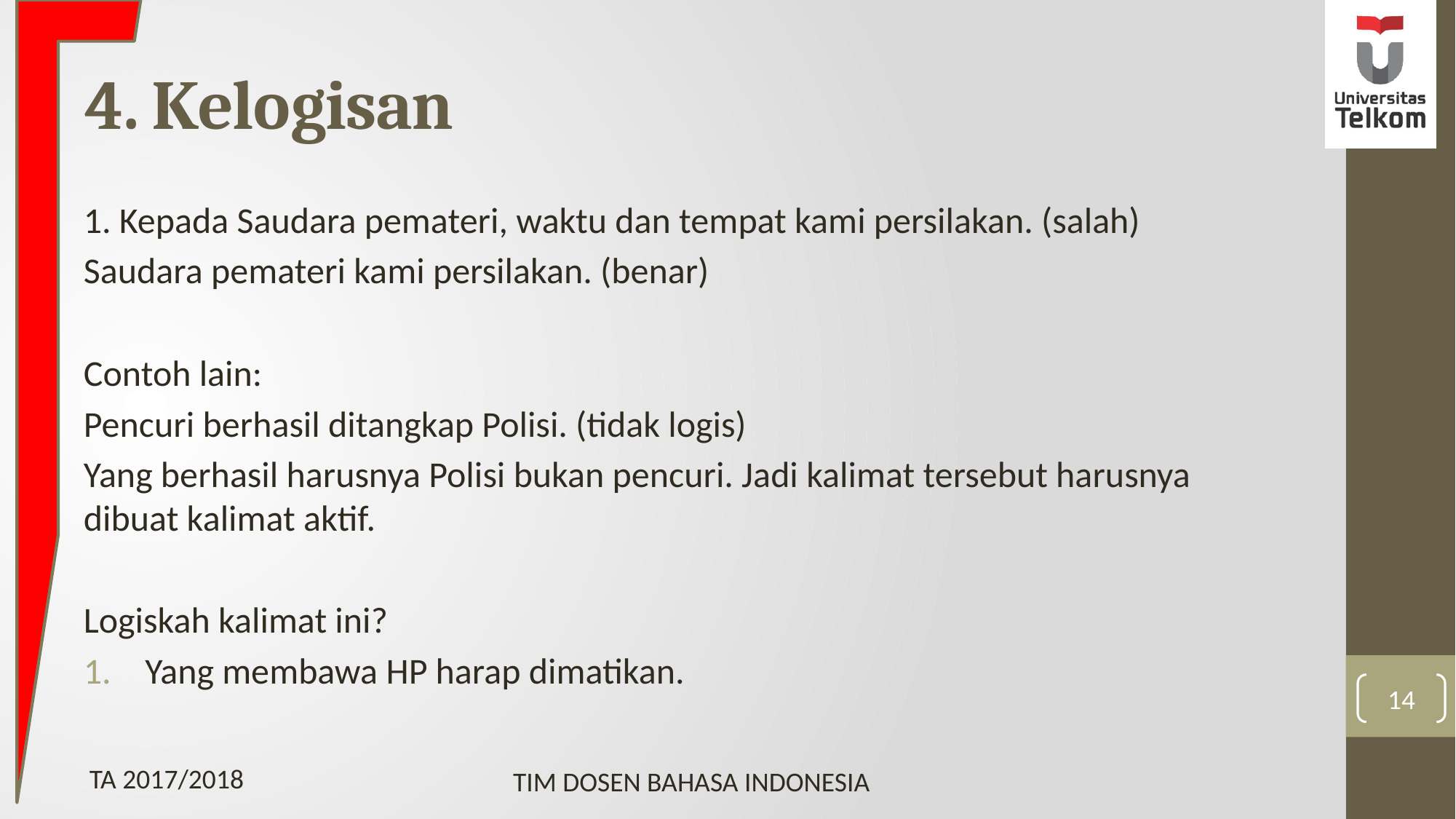

# 4. Kelogisan
1. Kepada Saudara pemateri, waktu dan tempat kami persilakan. (salah)
Saudara pemateri kami persilakan. (benar)

Contoh lain:
Pencuri berhasil ditangkap Polisi. (tidak logis)
Yang berhasil harusnya Polisi bukan pencuri. Jadi kalimat tersebut harusnya dibuat kalimat aktif.

Logiskah kalimat ini?
Yang membawa HP harap dimatikan.

14